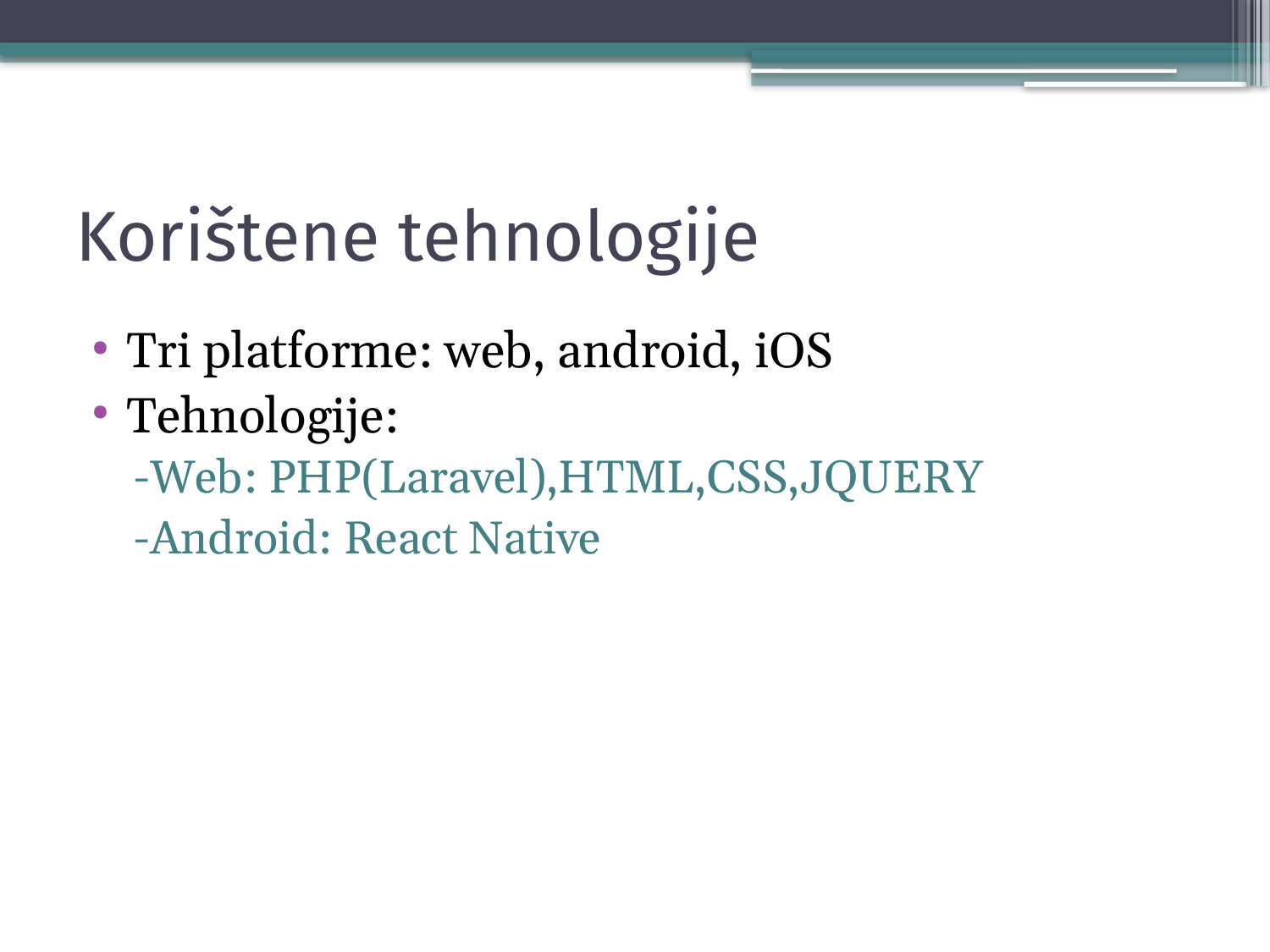

# Korištene tehnologije
Tri platforme: web, android, iOS
Tehnologije:
-Web: PHP(Laravel),HTML,CSS,JQUERY
-Android: React Native